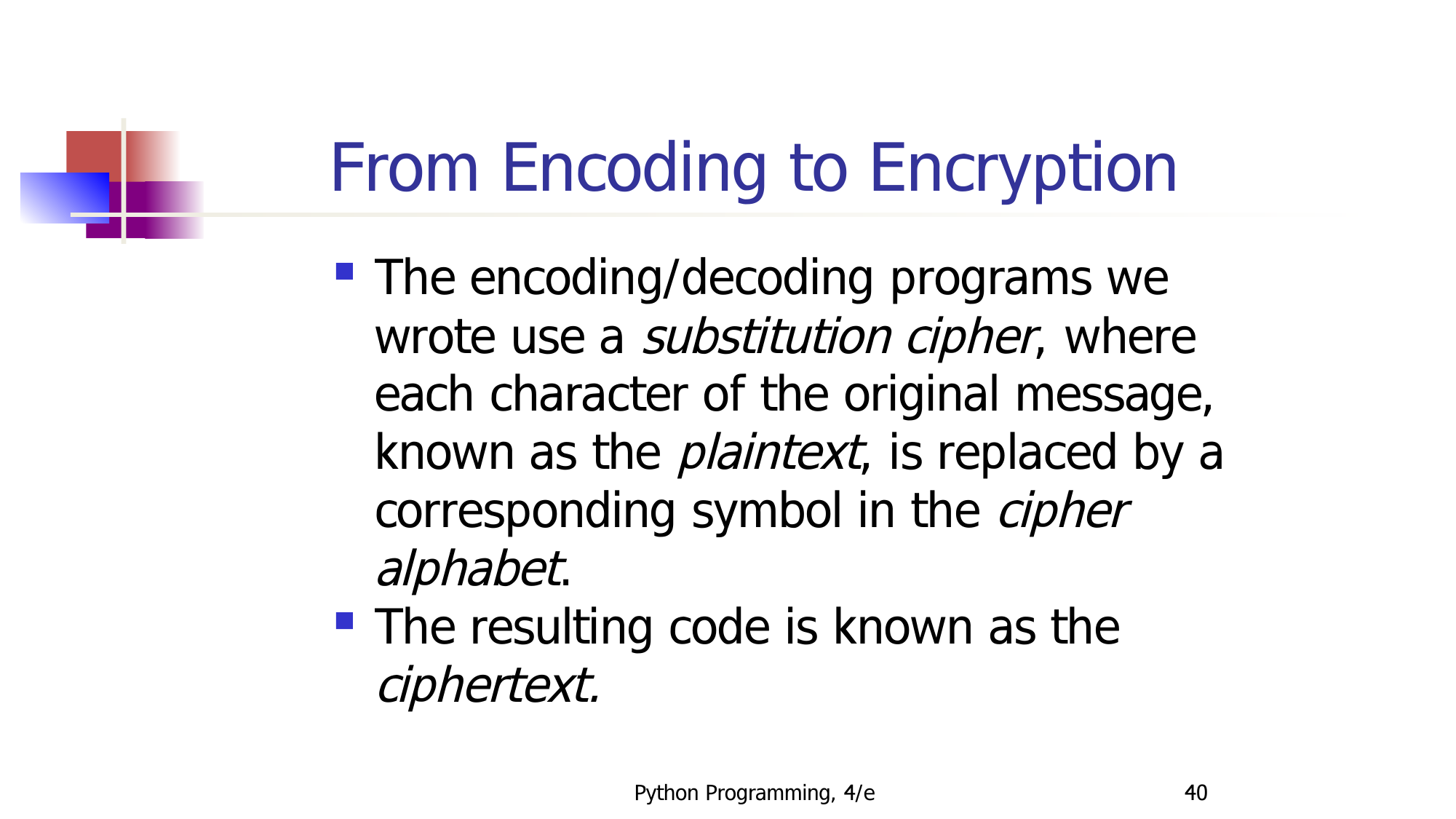

From Encoding to Encryption
The encoding/decoding programs we wrote use a substitution cipher, where each character of the original message, known as the plaintext, is replaced by a corresponding symbol in the cipher alphabet.
The resulting code is known as the ciphertext.
Python Programming, 4/e
40